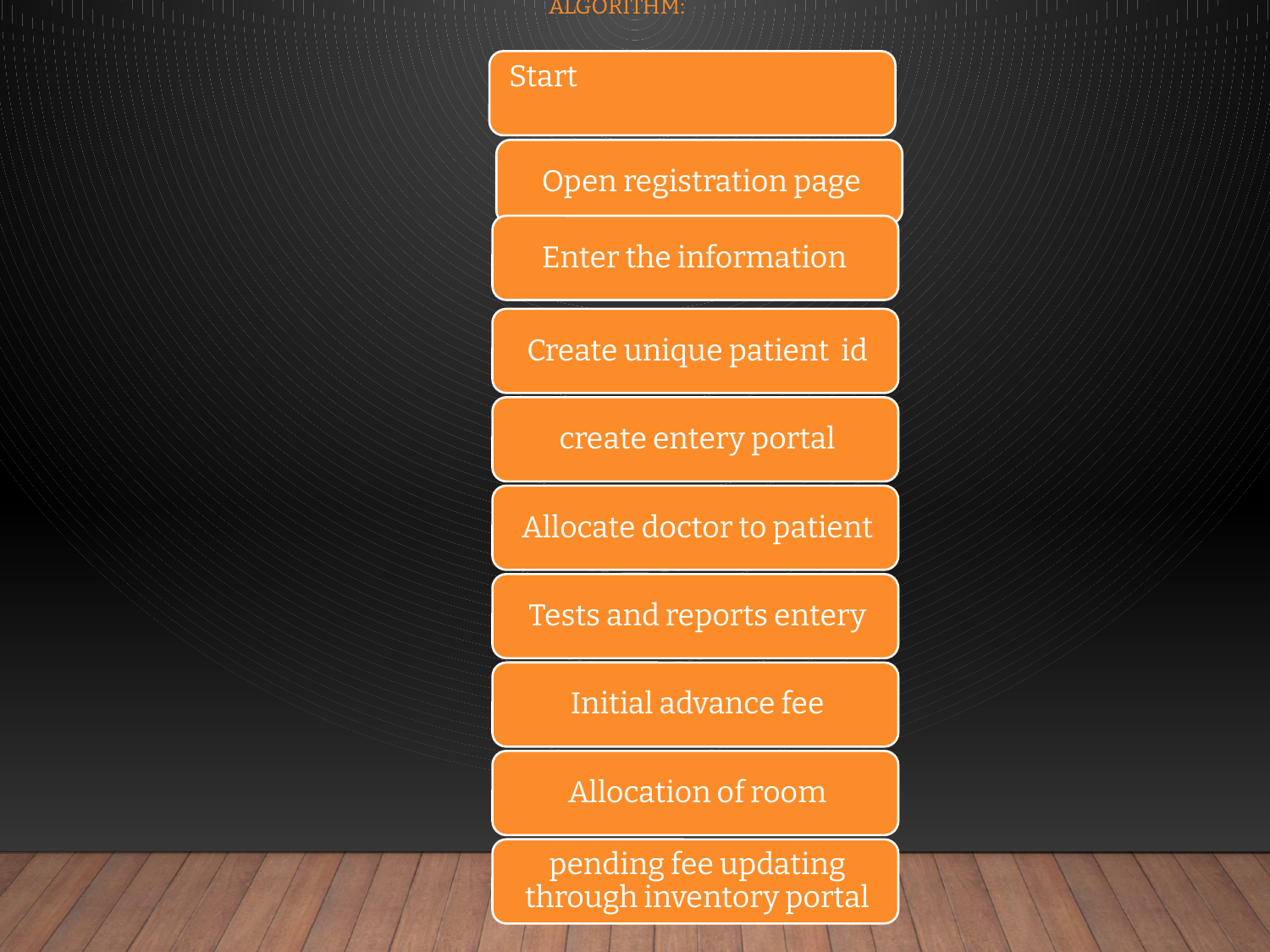

# Algorithm:
Start
Open registration page
Enter the information
Create unique patient  id
create entery portal
Allocate doctor to patient
Tests and reports entery
Initial advance fee
Allocation of room
pending fee updating through inventory portal